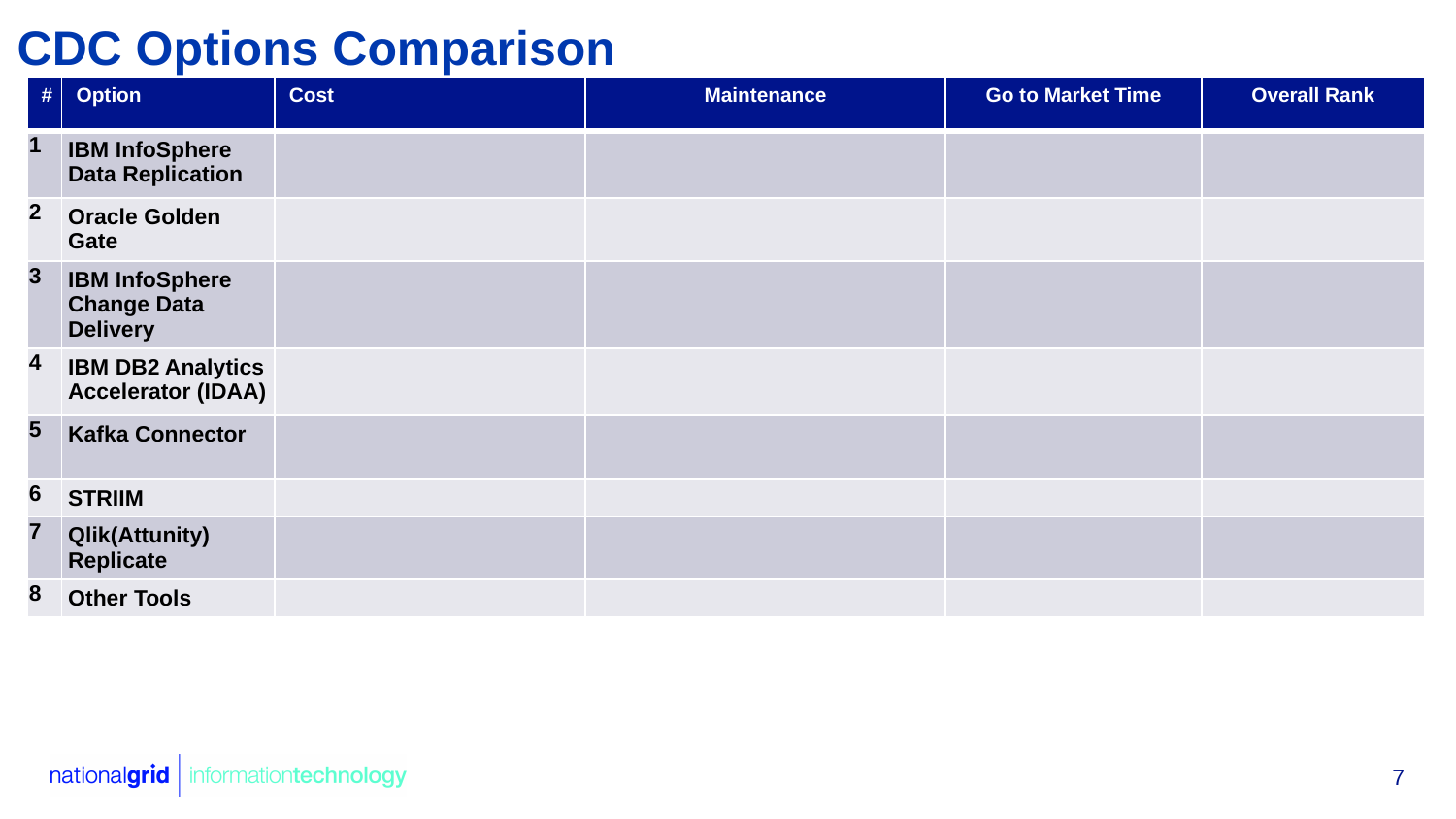

CDC Options Comparison
| # | Option | Cost | Maintenance | Go to Market Time | Overall Rank |
| --- | --- | --- | --- | --- | --- |
| 1 | IBM InfoSphere Data Replication |  |  |  |  |
| 2 | Oracle Golden Gate |  |  |  |  |
| 3 | IBM InfoSphere Change Data Delivery |  |  |  |  |
| 4 | IBM DB2 Analytics Accelerator (IDAA) |  |  |  |  |
| 5 | Kafka Connector |  |  |  |  |
| 6 | STRIIM |  |  |  |  |
| 7 | Qlik(Attunity) Replicate |  |  |  |  |
| 8 | Other Tools |  |  |  |  |